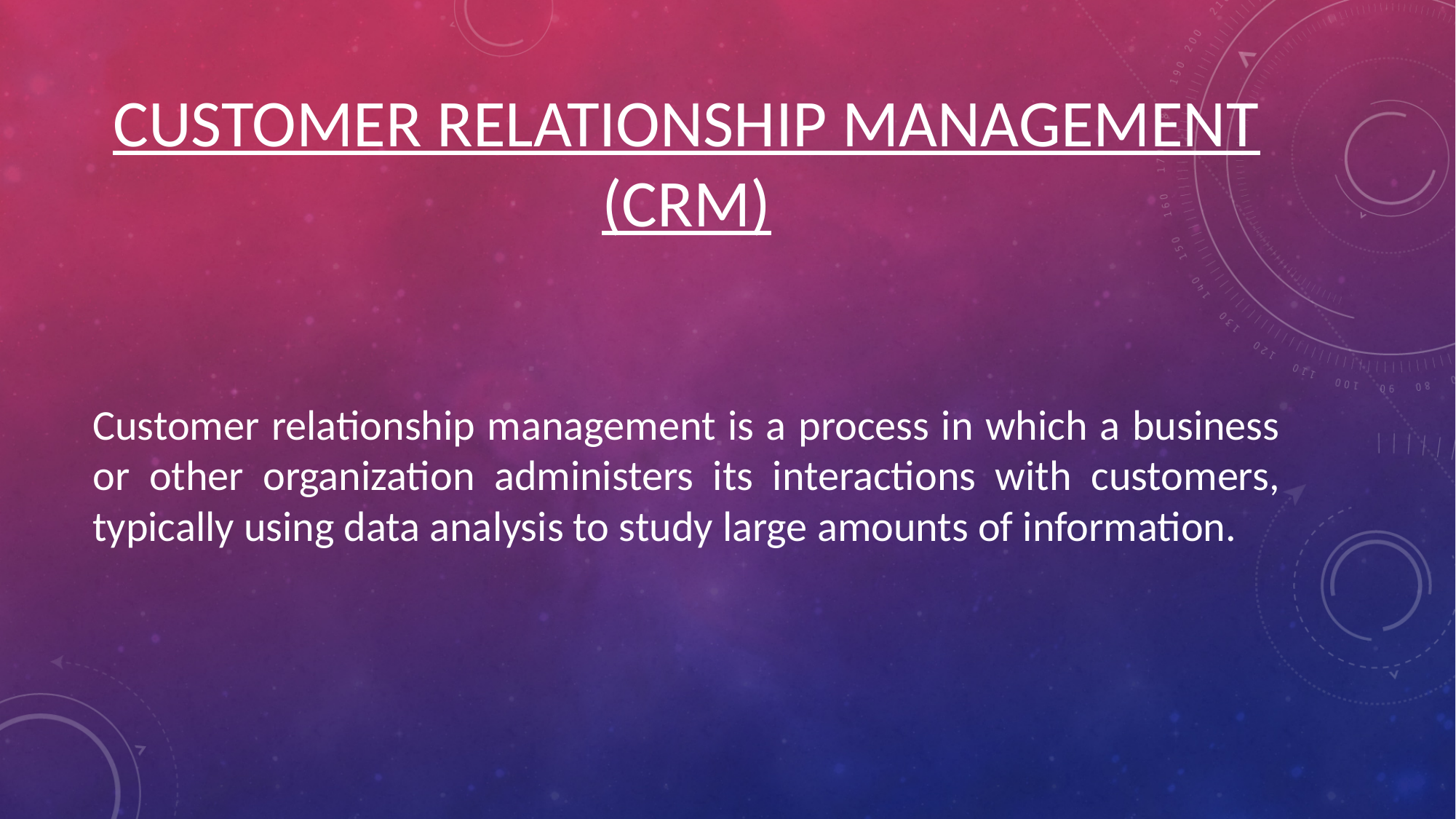

# Customer relationship management (CRM)
Customer relationship management is a process in which a business or other organization administers its interactions with customers, typically using data analysis to study large amounts of information.